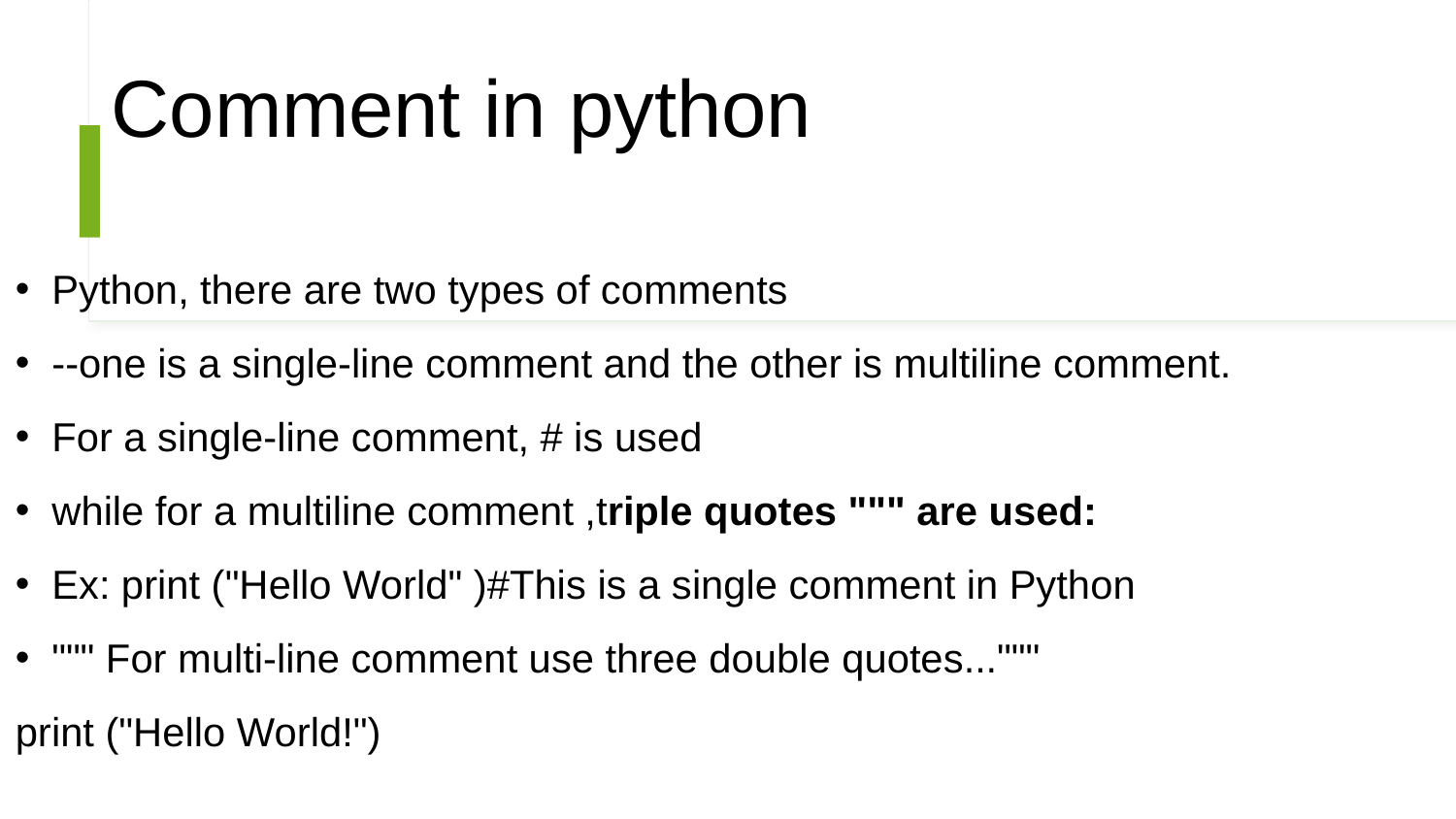

# Comment in python
Python, there are two types of comments
--one is a single-line comment and the other is multiline comment.
For a single-line comment, # is used
while for a multiline comment ,triple quotes """ are used:
Ex: print ("Hello World" )#This is a single comment in Python
""" For multi-line comment use three double quotes..."""
print ("Hello World!")